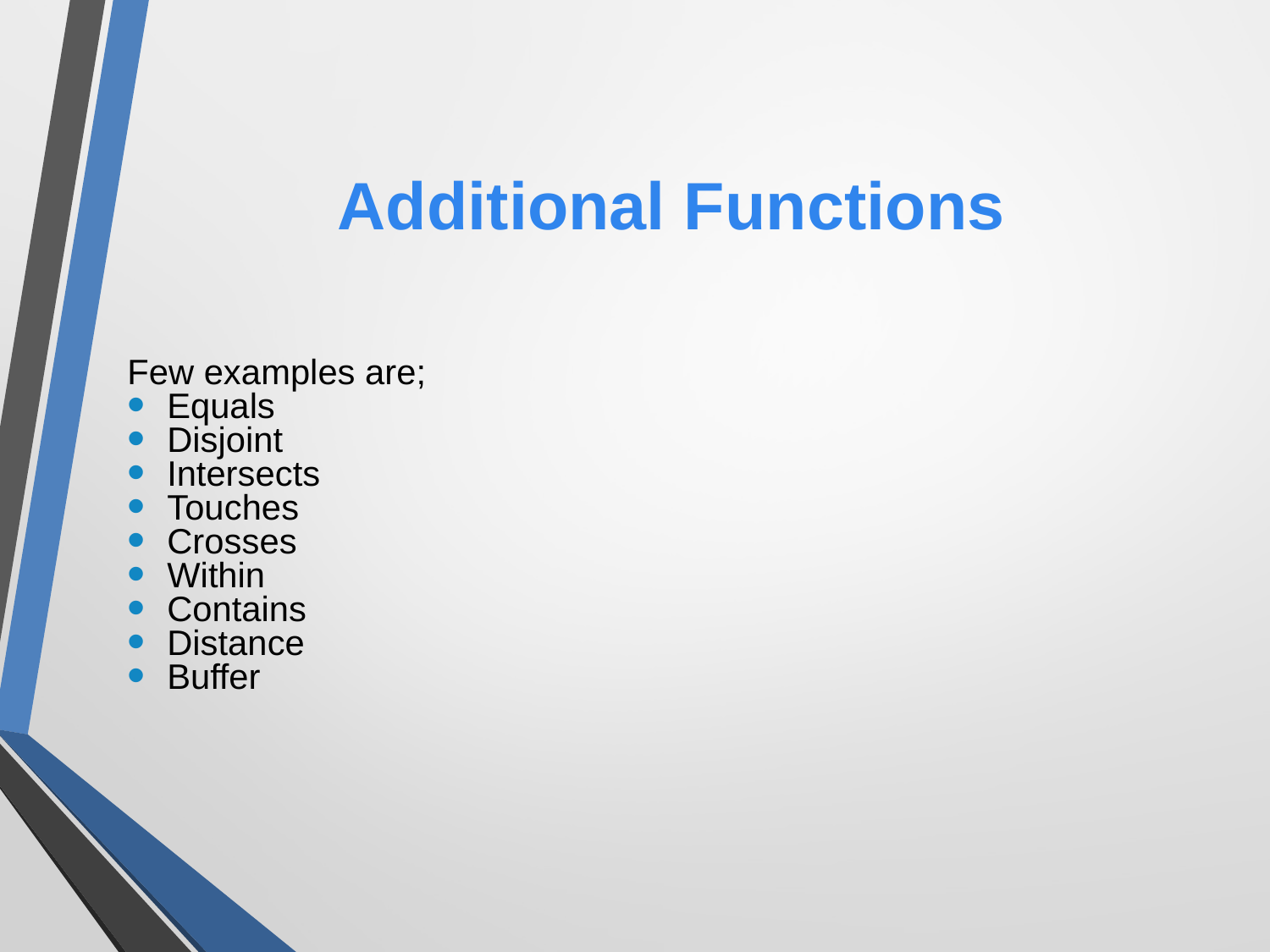

Additional Functions

Few examples are;
Equals
Disjoint
Intersects
Touches
Crosses
Within
Contains
Distance
Buffer